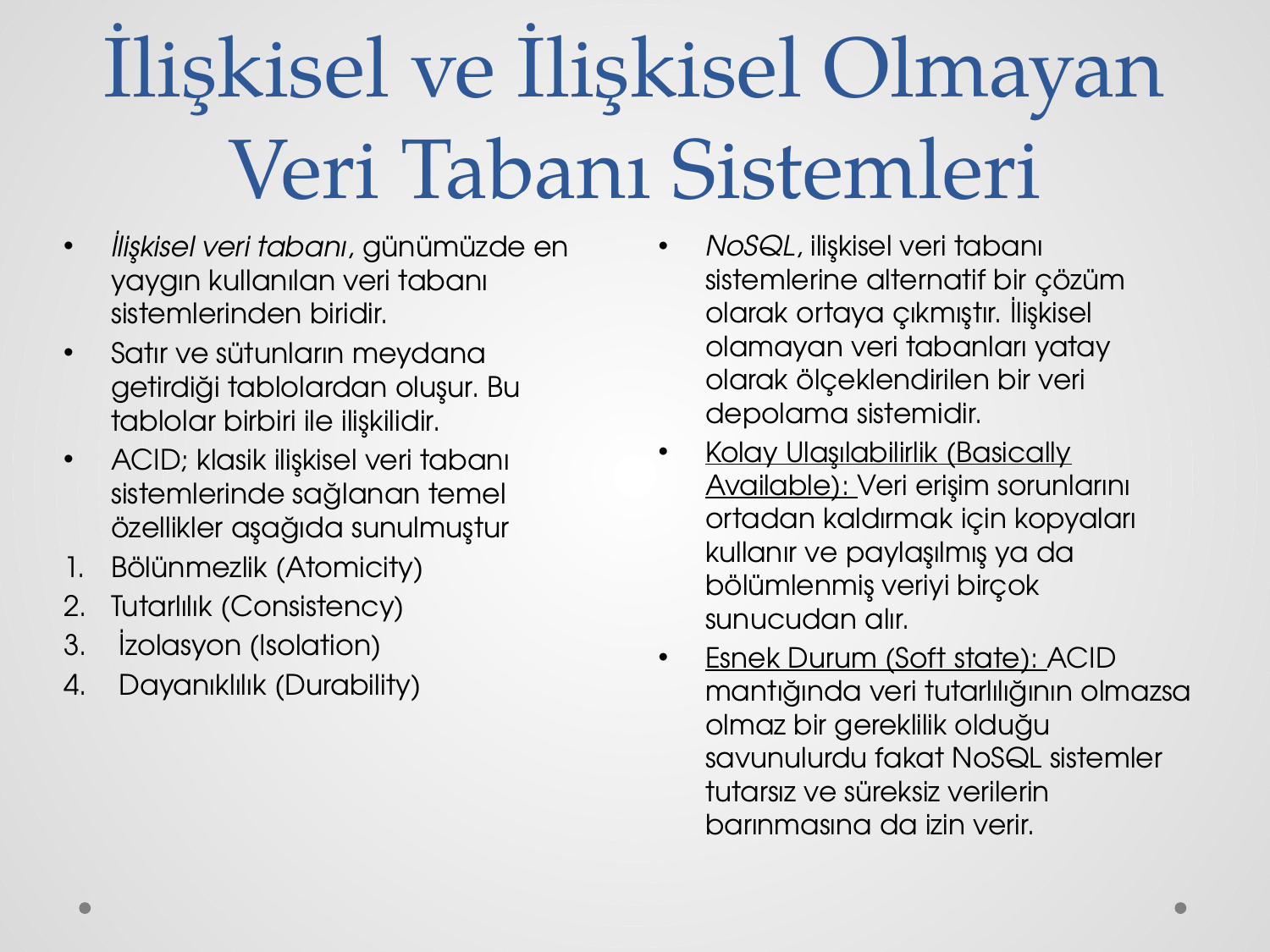

# İlişkisel ve İlişkisel Olmayan Veri Tabanı Sistemleri
İlişkisel veri tabanı, günümüzde en yaygın kullanılan veri tabanı sistemlerinden biridir.
Satır ve sütunların meydana getirdiği tablolardan oluşur. Bu tablolar birbiri ile ilişkilidir.
ACID; klasik ilişkisel veri tabanı sistemlerinde sağlanan temel özellikler aşağıda sunulmuştur
Bölünmezlik (Atomicity)
Tutarlılık (Consistency)
 İzolasyon (Isolation)
 Dayanıklılık (Durability)
NoSQL, ilişkisel veri tabanı sistemlerine alternatif bir çözüm olarak ortaya çıkmıştır. İlişkisel olamayan veri tabanları yatay olarak ölçeklendirilen bir veri depolama sistemidir.
Kolay Ulaşılabilirlik (Basically Available): Veri erişim sorunlarını ortadan kaldırmak için kopyaları kullanır ve paylaşılmış ya da bölümlenmiş veriyi birçok sunucudan alır.
Esnek Durum (Soft state): ACID mantığında veri tutarlılığının olmazsa olmaz bir gereklilik olduğu savunulurdu fakat NoSQL sistemler tutarsız ve süreksiz verilerin barınmasına da izin verir.